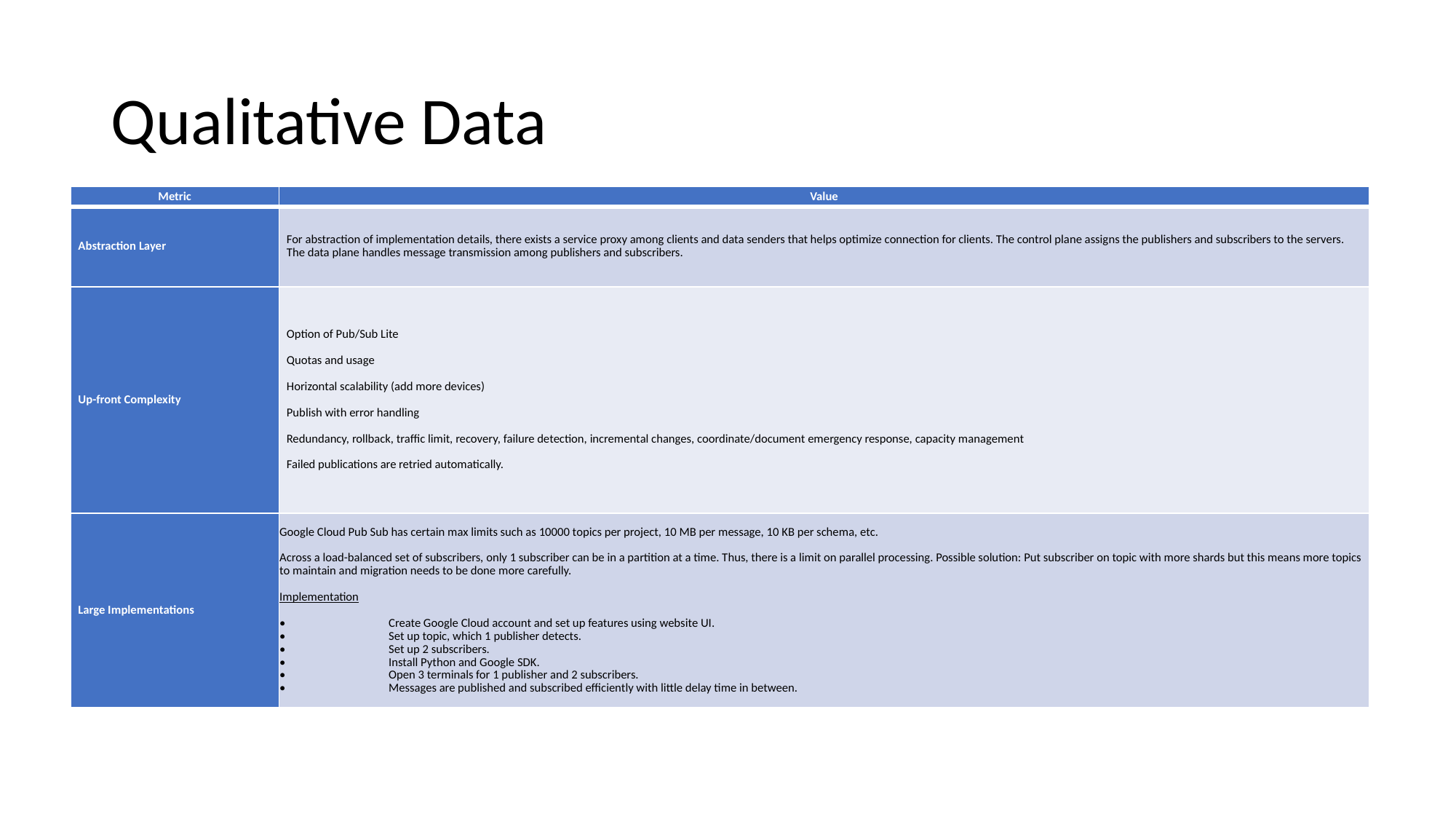

# Qualitative Data
| Metric | Value |
| --- | --- |
| Abstraction Layer | For abstraction of implementation details, there exists a service proxy among clients and data senders that helps optimize connection for clients. The control plane assigns the publishers and subscribers to the servers. The data plane handles message transmission among publishers and subscribers. |
| Up-front Complexity | Option of Pub/Sub Lite   Quotas and usage   Horizontal scalability (add more devices)   Publish with error handling   Redundancy, rollback, traffic limit, recovery, failure detection, incremental changes, coordinate/document emergency response, capacity management   Failed publications are retried automatically. |
| Large Implementations | Google Cloud Pub Sub has certain max limits such as 10000 topics per project, 10 MB per message, 10 KB per schema, etc.   Across a load-balanced set of subscribers, only 1 subscriber can be in a partition at a time. Thus, there is a limit on parallel processing. Possible solution: Put subscriber on topic with more shards but this means more topics to maintain and migration needs to be done more carefully.   Implementation   • Create Google Cloud account and set up features using website UI. • Set up topic, which 1 publisher detects. • Set up 2 subscribers. • Install Python and Google SDK. • Open 3 terminals for 1 publisher and 2 subscribers. • Messages are published and subscribed efficiently with little delay time in between. |